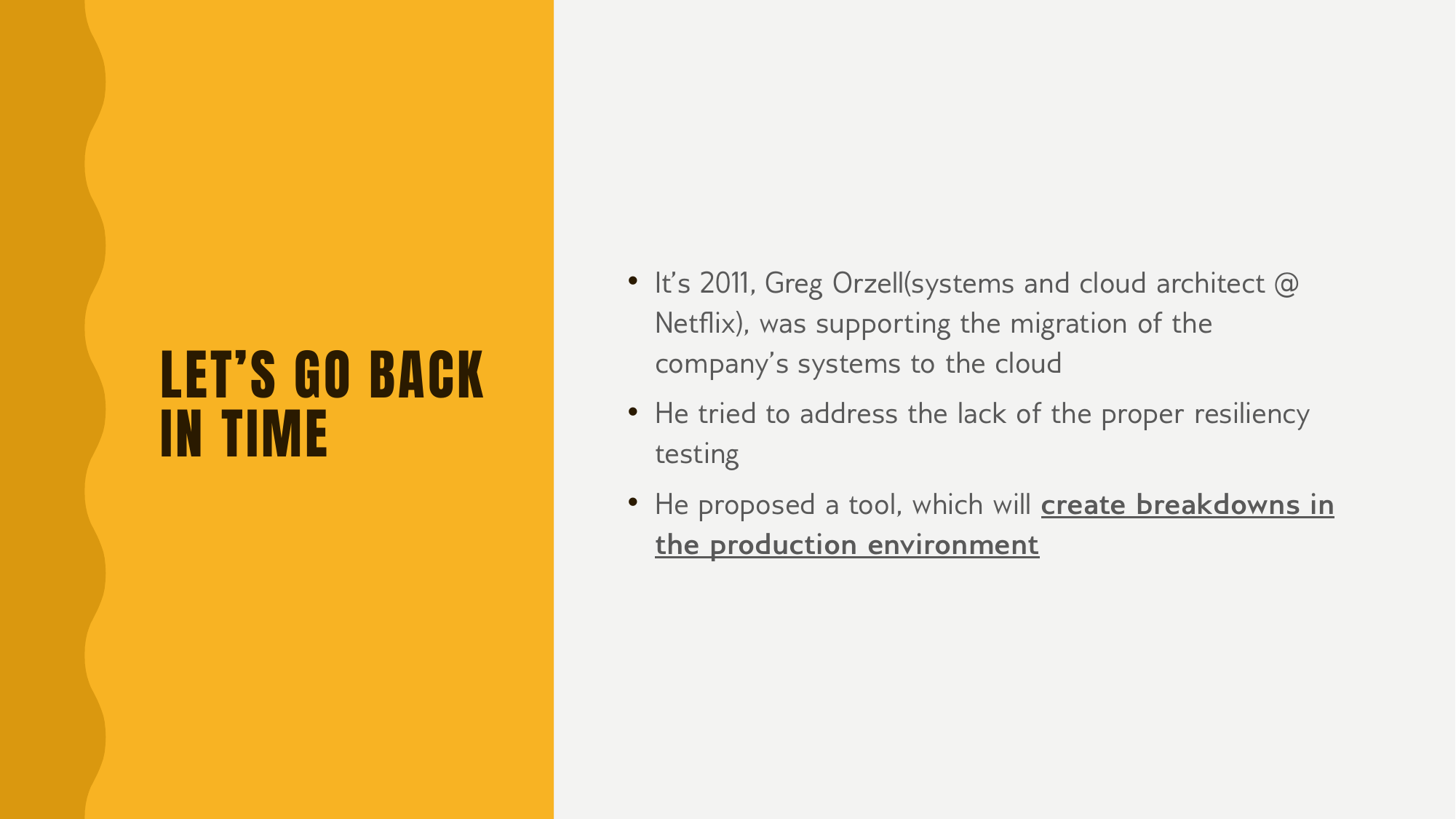

# Let’s go back in time
It’s 2011, Greg Orzell(systems and cloud architect @ Netflix), was supporting the migration of the company’s systems to the cloud
He tried to address the lack of the proper resiliency testing
He proposed a tool, which will create breakdowns in the production environment